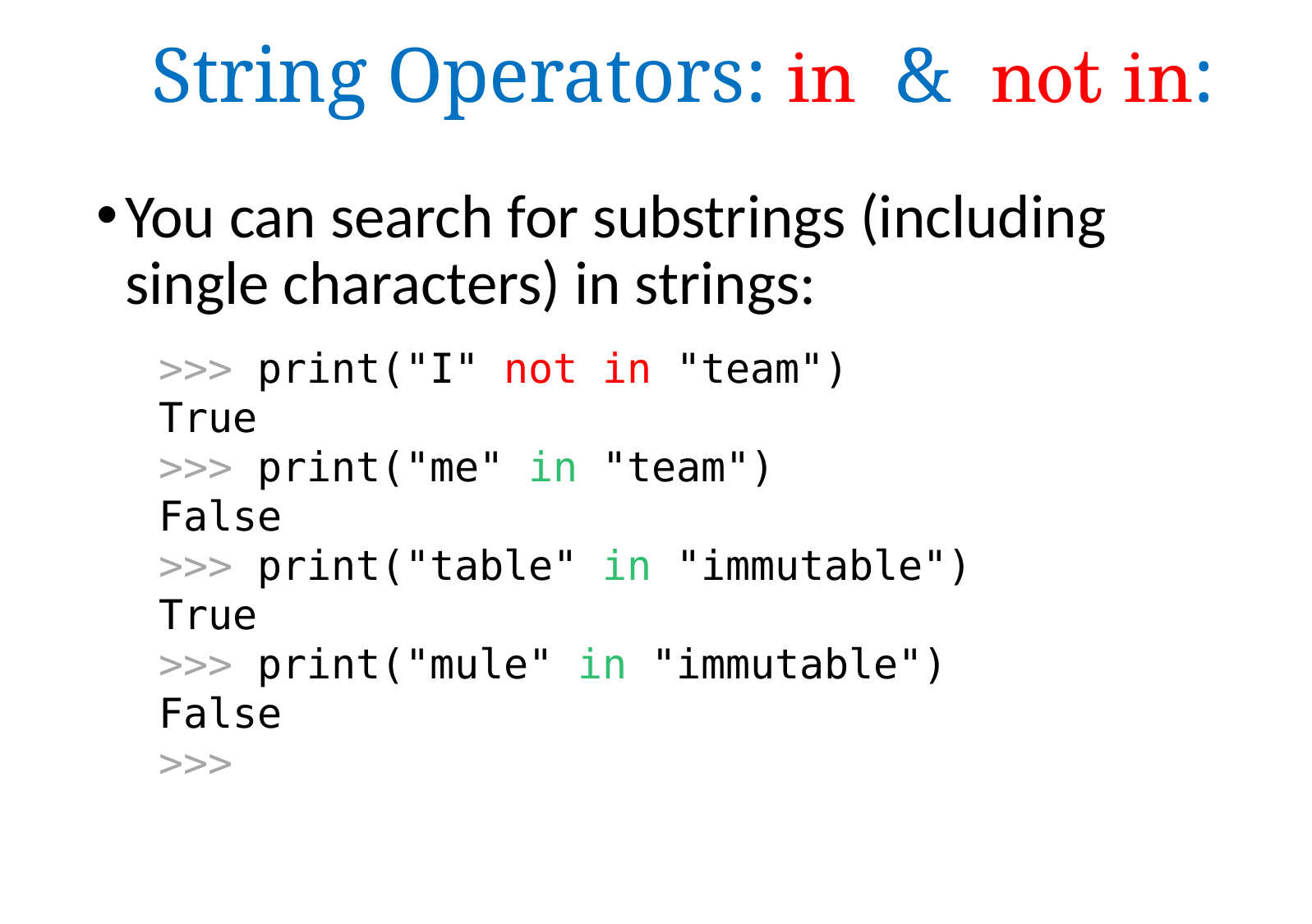

# String Operators: in  &  not in:
You can search for substrings (including single characters) in strings:

	>>> print("I" not in "team")
	True
	>>> print("me" in "team")
	False
	>>> print("table" in "immutable")
	True
	>>> print("mule" in "immutable")
	False
	>>>